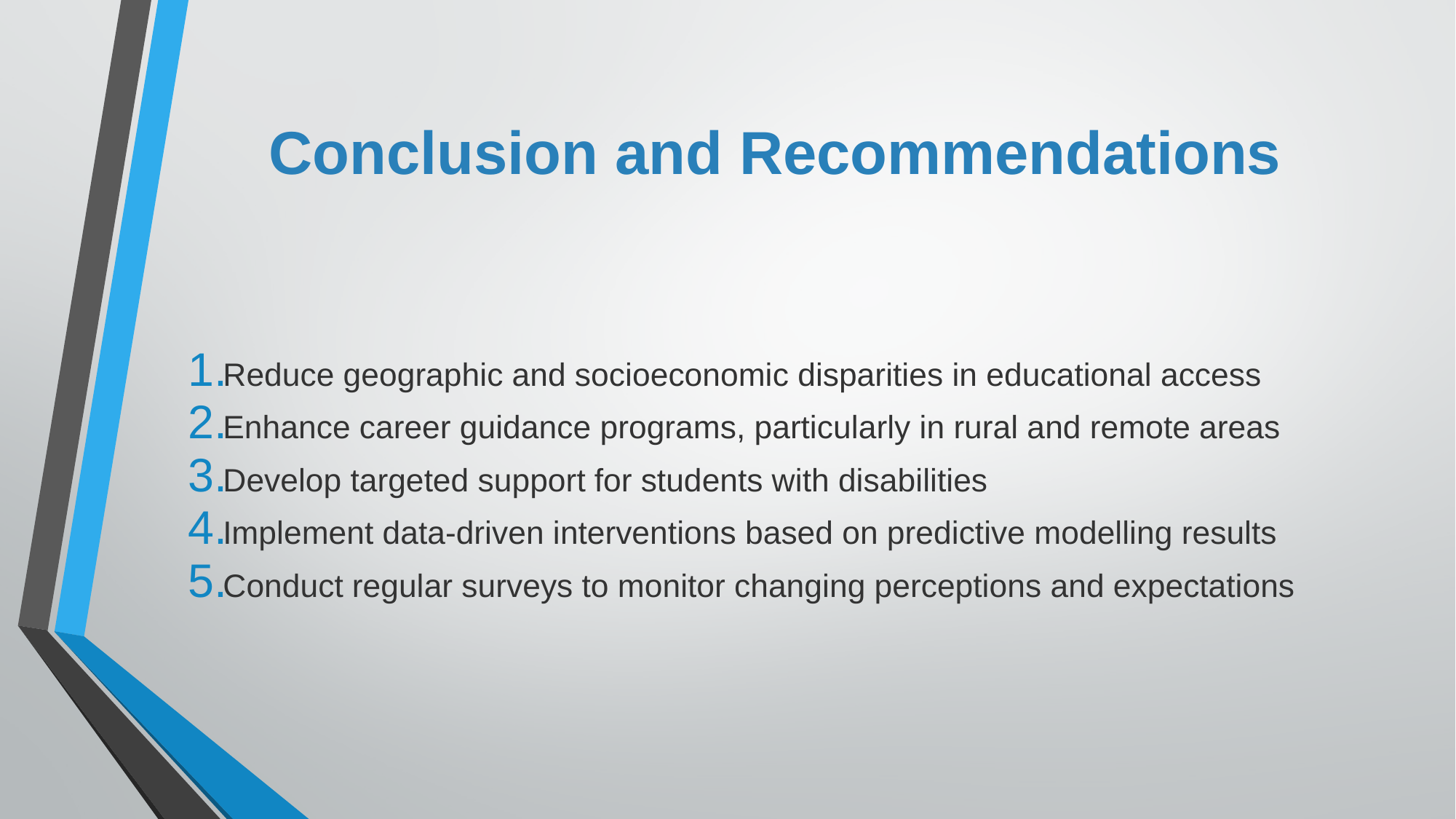

# Conclusion and Recommendations
Reduce geographic and socioeconomic disparities in educational access
Enhance career guidance programs, particularly in rural and remote areas
Develop targeted support for students with disabilities
Implement data-driven interventions based on predictive modelling results
Conduct regular surveys to monitor changing perceptions and expectations